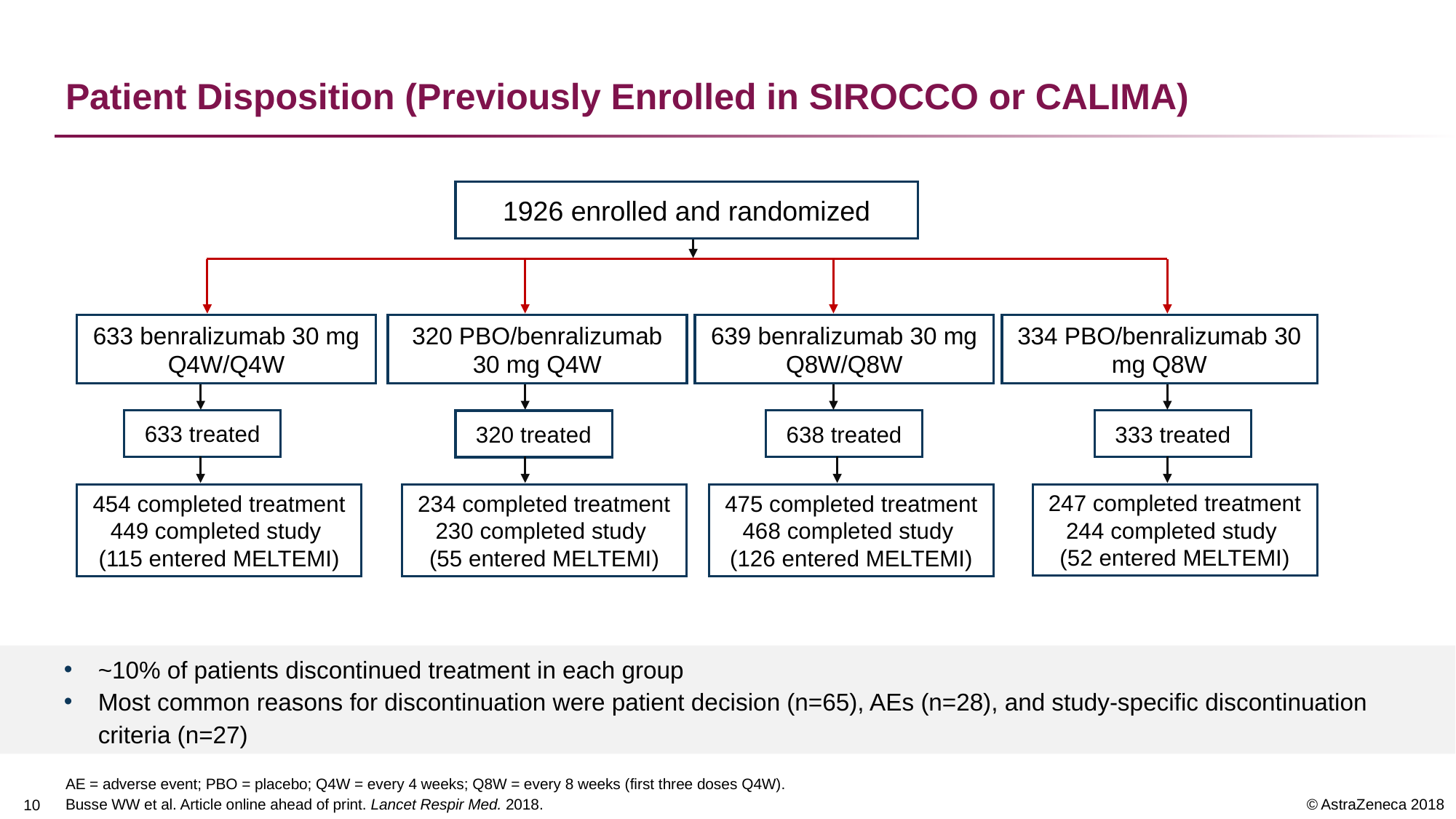

# Patient Disposition (Previously Enrolled in SIROCCO or CALIMA)
1926 enrolled and randomized
633 benralizumab 30 mg Q4W/Q4W
320 PBO/benralizumab 30 mg Q4W
639 benralizumab 30 mg Q8W/Q8W
334 PBO/benralizumab 30 mg Q8W
633 treated
320 treated
454 completed treatment 449 completed study
(115 entered MELTEMI)
234 completed treatment 230 completed study
(55 entered MELTEMI)
475 completed treatment 468 completed study
(126 entered MELTEMI)
247 completed treatment 244 completed study
(52 entered MELTEMI)
638 treated
333 treated
~10% of patients discontinued treatment in each group
Most common reasons for discontinuation were patient decision (n=65), AEs (n=28), and study-specific discontinuation criteria (n=27)
AE = adverse event; PBO = placebo; Q4W = every 4 weeks; Q8W = every 8 weeks (first three doses Q4W).
Busse WW et al. Article online ahead of print. Lancet Respir Med. 2018.
10